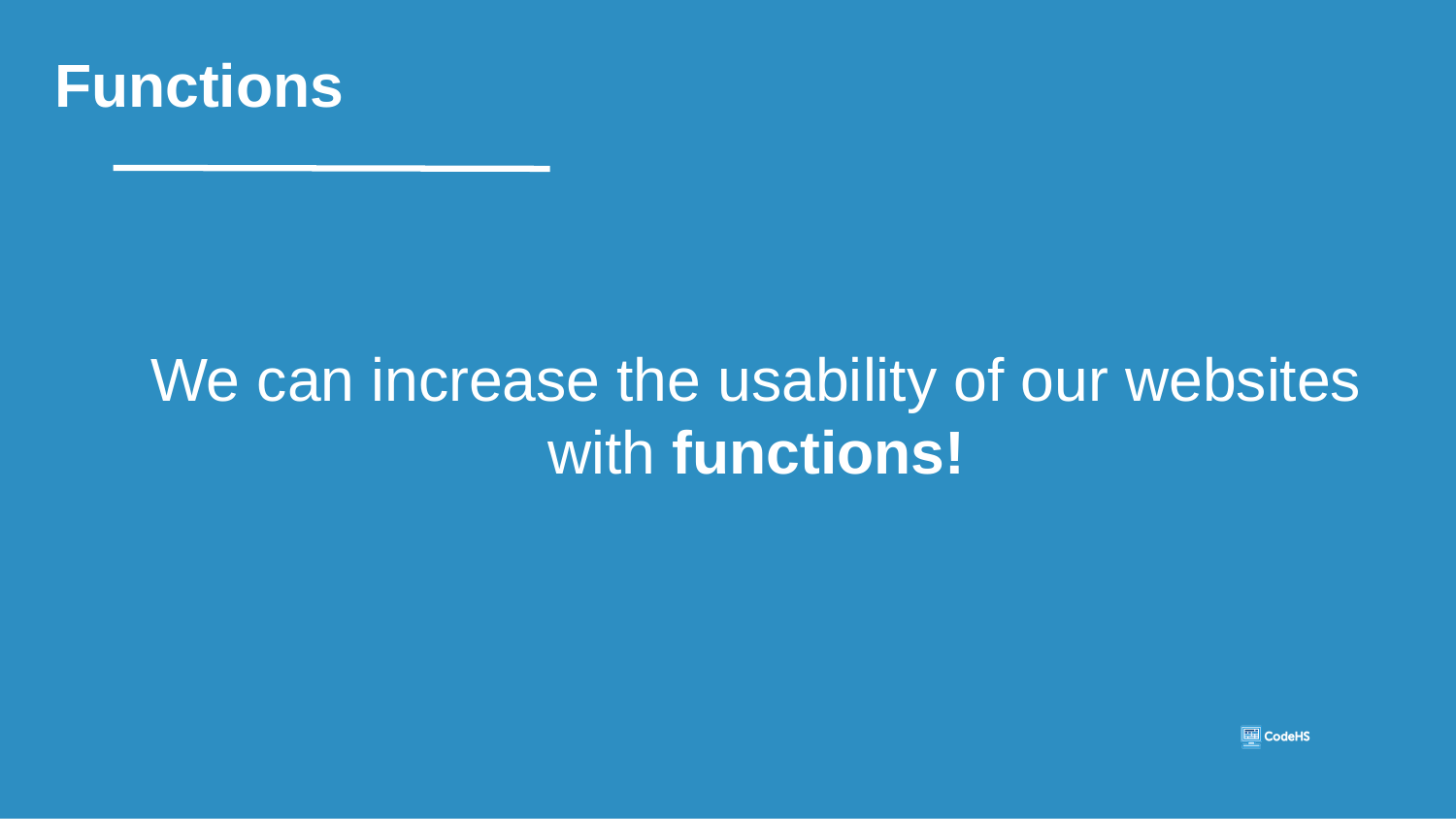

# Functions
We can increase the usability of our websites with functions!